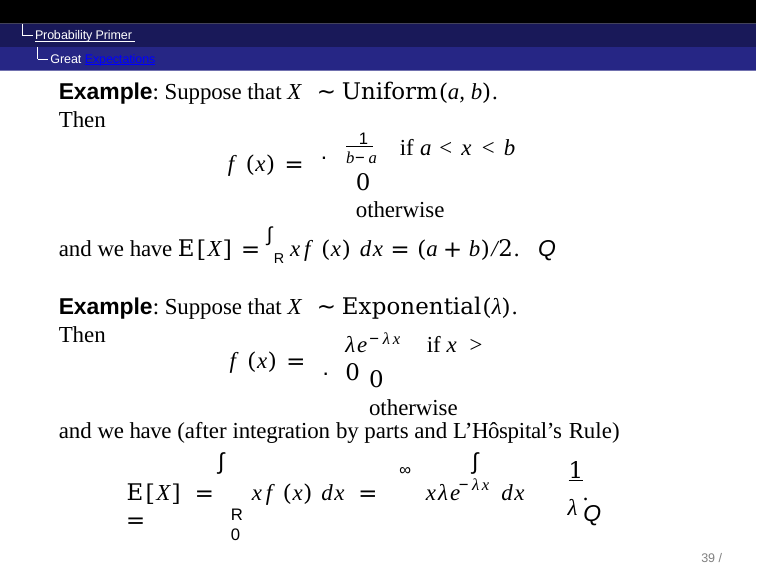

Probability Primer  Great Expectations
Example: Suppose that X ∼ Uniform(a, b). Then
.
   1
b−a
if a < x < b
f (x) =
0	otherwise
and we have E[X] = ∫R xf (x) dx = (a + b)/2.	Q
Example: Suppose that X ∼ Exponential(λ). Then
.
−λx
λe	if x > 0
f (x) =
0	otherwise
and we have (after integration by parts and L’Hôspital’s Rule)
∫	∫
E[X] =	xf (x) dx =	xλe	dx =
∞
1
.	Q
−λx
λ
R	0
39 / 104